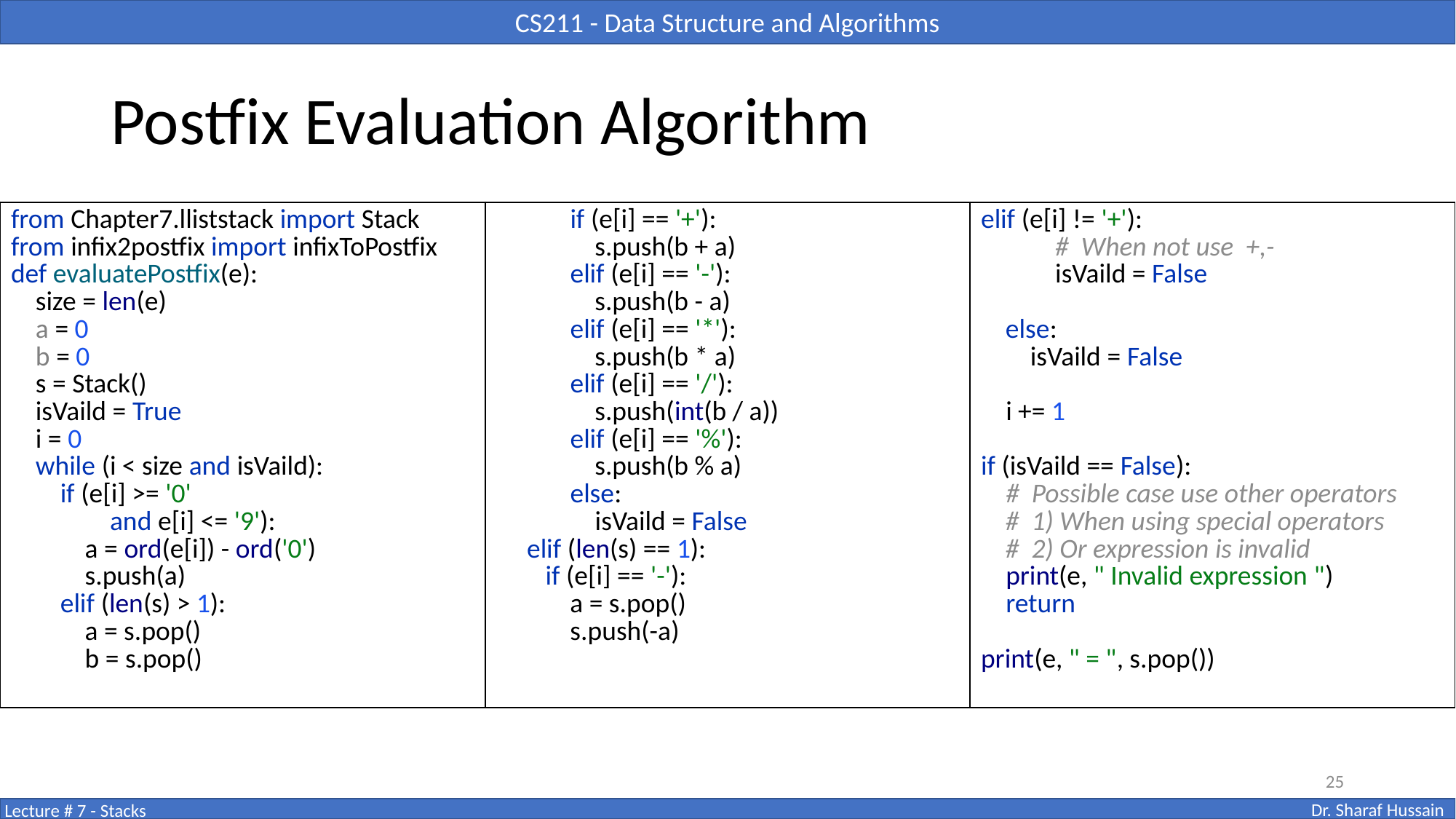

# Postfix Evaluation Algorithm
| from Chapter7.lliststack import Stack from infix2postfix import infixToPostfix def evaluatePostfix(e): size = len(e) a = 0 b = 0 s = Stack() isVaild = True i = 0 while (i < size and isVaild): if (e[i] >= '0' and e[i] <= '9'): a = ord(e[i]) - ord('0') s.push(a) elif (len(s) > 1): a = s.pop() b = s.pop() | if (e[i] == '+'): s.push(b + a) elif (e[i] == '-'): s.push(b - a) elif (e[i] == '\*'): s.push(b \* a) elif (e[i] == '/'): s.push(int(b / a)) elif (e[i] == '%'): s.push(b % a) else: isVaild = False elif (len(s) == 1): if (e[i] == '-'): a = s.pop() s.push(-a) | elif (e[i] != '+'): # When not use +,- isVaild = False else: isVaild = False i += 1 if (isVaild == False): # Possible case use other operators # 1) When using special operators # 2) Or expression is invalid print(e, " Invalid expression ") return print(e, " = ", s.pop()) |
| --- | --- | --- |
25